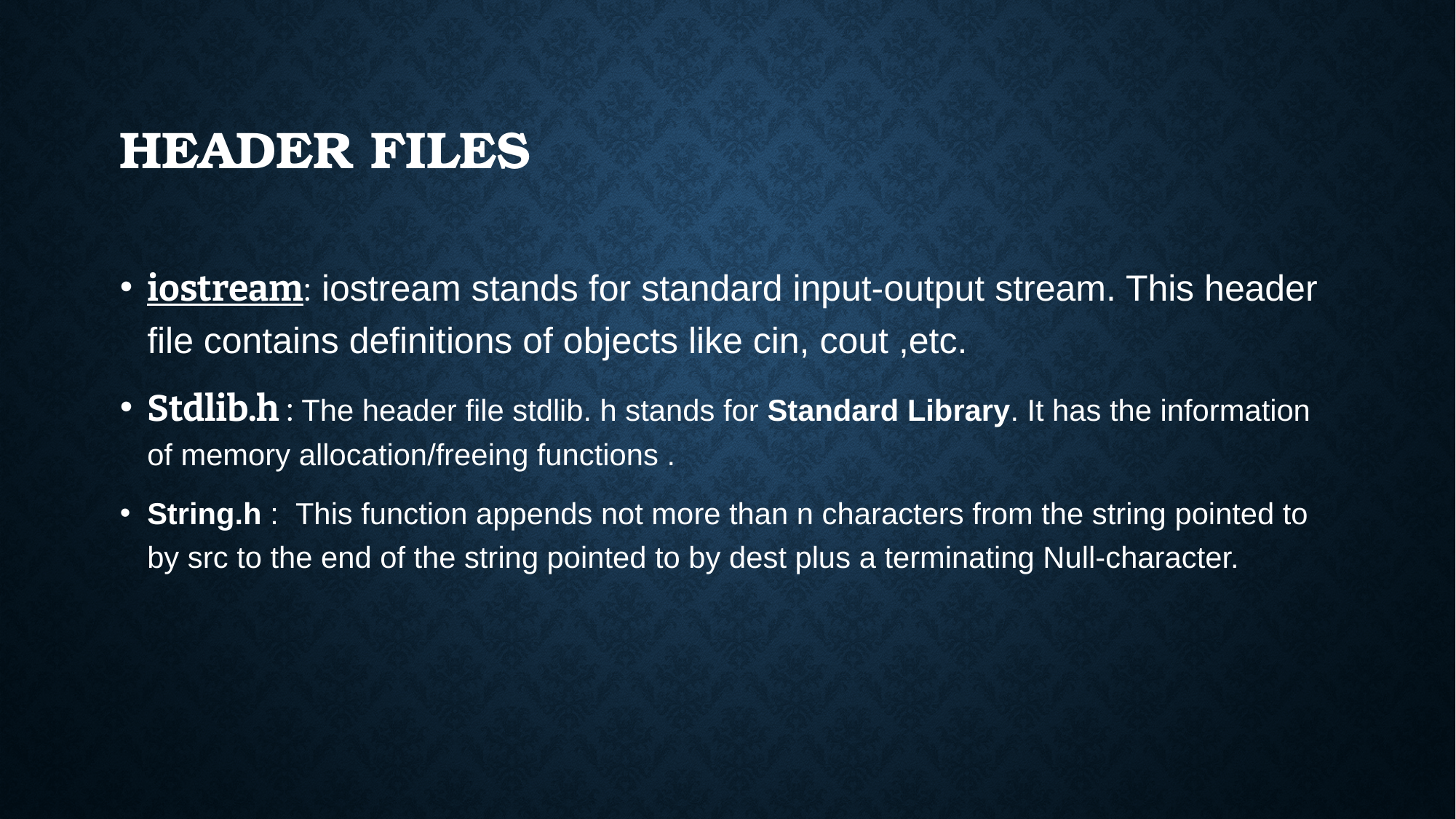

# HEADER FILES
iostream: iostream stands for standard input-output stream. This header file contains definitions of objects like cin, cout ,etc.
Stdlib.h : The header file stdlib. h stands for Standard Library. It has the information of memory allocation/freeing functions .
String.h :  This function appends not more than n characters from the string pointed to by src to the end of the string pointed to by dest plus a terminating Null-character.